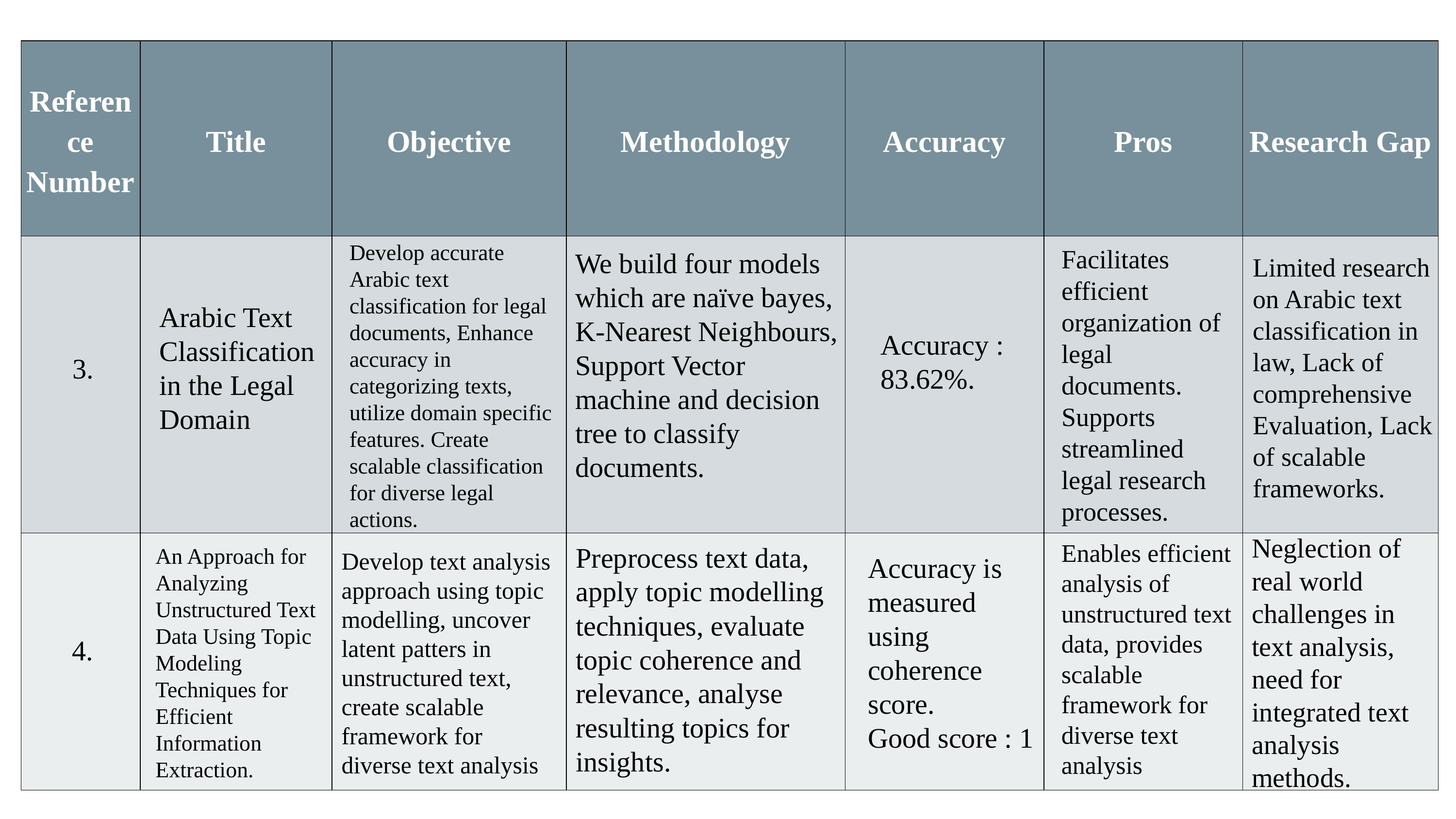

| Reference Number | Title | Objective | Methodology | Accuracy | Pros | Research Gap |
| --- | --- | --- | --- | --- | --- | --- |
|  |  |  |  |  |  |  |
|  |  |  |  |  |  |  |
#
Develop accurate Arabic text classification for legal documents, Enhance accuracy in categorizing texts, utilize domain specific features. Create scalable classification for diverse legal actions.
Facilitates efficient organization of legal documents. Supports streamlined legal research processes.
We build four models which are naïve bayes, K-Nearest Neighbours, Support Vector machine and decision tree to classify documents.
Limited research on Arabic text classification in law, Lack of comprehensive Evaluation, Lack of scalable frameworks.
Arabic Text Classification in the Legal Domain

Accuracy : 83.62%.

3.
Neglection of real world challenges in text analysis, need for integrated text analysis methods.
Enables efficient analysis of unstructured text data, provides scalable framework for diverse text analysis
Preprocess text data, apply topic modelling techniques, evaluate topic coherence and relevance, analyse resulting topics for insights.
An Approach for Analyzing Unstructured Text Data Using Topic Modeling Techniques for Efficient Information Extraction.
Develop text analysis approach using topic modelling, uncover latent patters in unstructured text, create scalable framework for diverse text analysis
Accuracy is measured using coherence score.
Good score : 1

4.